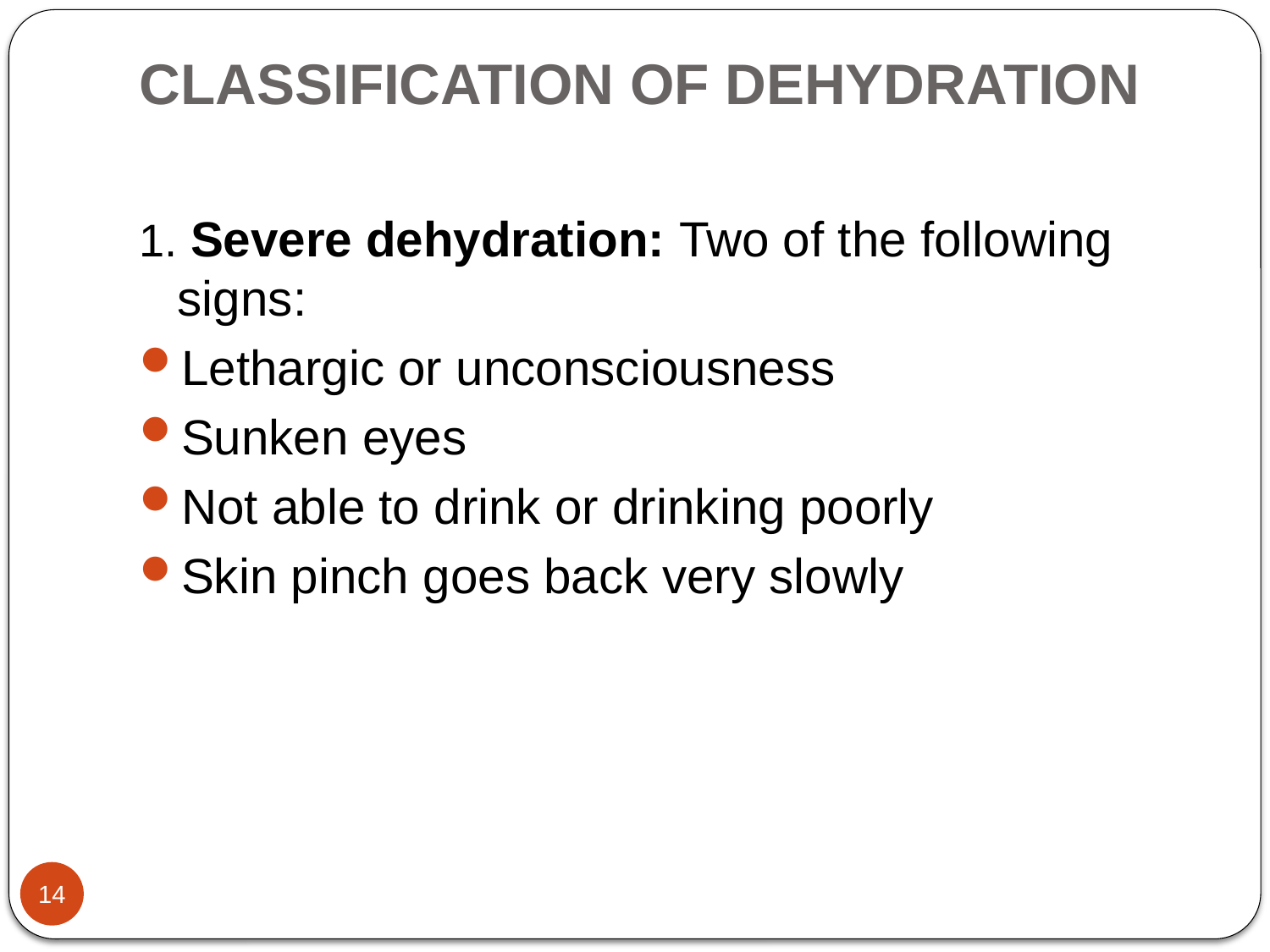

# CLASSIFICATION OF DEHYDRATION
1. Severe dehydration: Two of the following signs:
Lethargic or unconsciousness
Sunken eyes
Not able to drink or drinking poorly
Skin pinch goes back very slowly

14